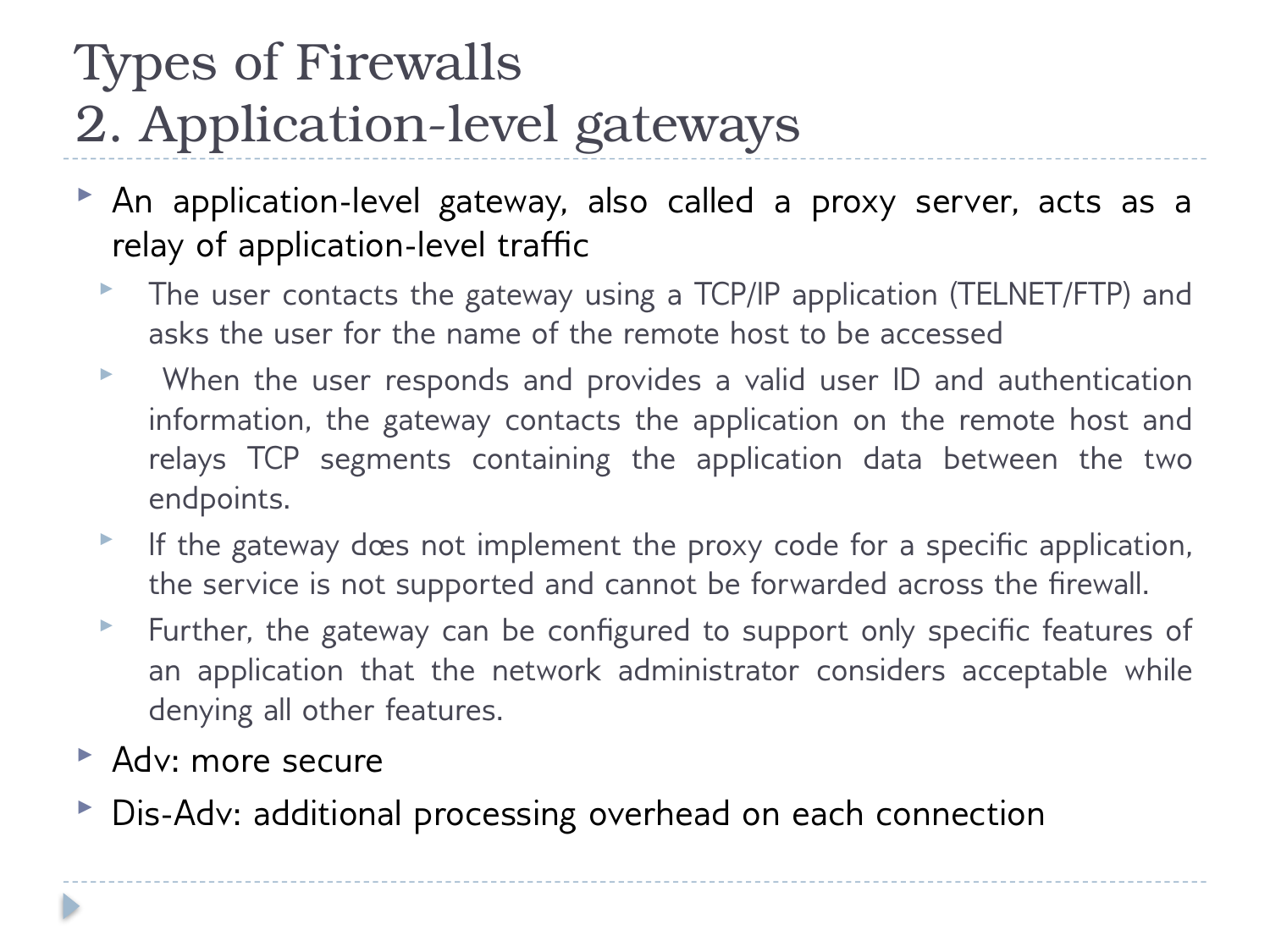

# Types of Firewalls 2. Application-level gateways
An application-level gateway, also called a proxy server, acts as a relay of application-level traffic
The user contacts the gateway using a TCP/IP application (TELNET/FTP) and asks the user for the name of the remote host to be accessed
 When the user responds and provides a valid user ID and authentication information, the gateway contacts the application on the remote host and relays TCP segments containing the application data between the two endpoints.
If the gateway does not implement the proxy code for a specific application, the service is not supported and cannot be forwarded across the firewall.
Further, the gateway can be configured to support only specific features of an application that the network administrator considers acceptable while denying all other features.
Adv: more secure
Dis-Adv: additional processing overhead on each connection